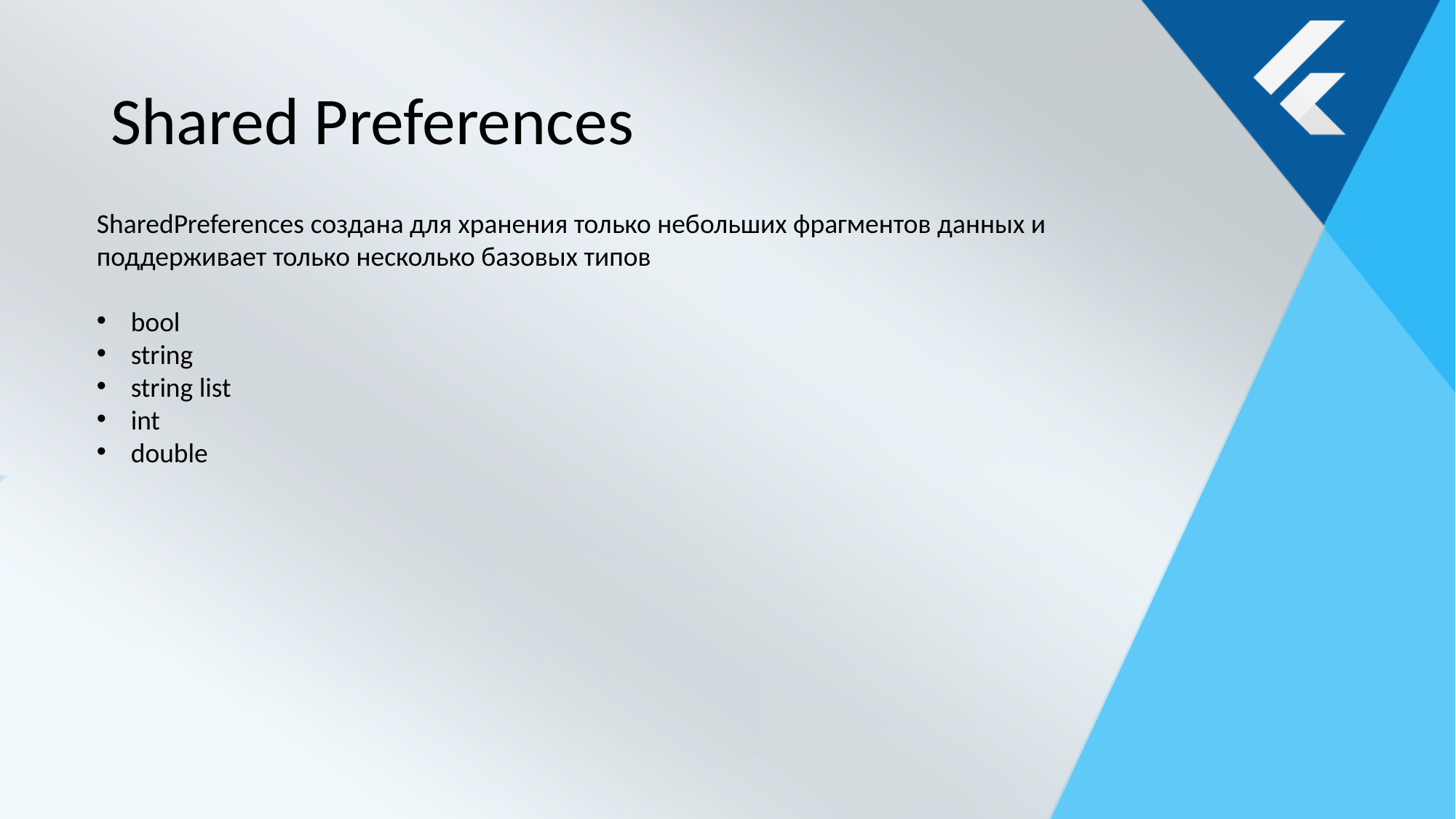

# Shared Preferences
SharedPreferences создана для хранения только небольших фрагментов данных и поддерживает только несколько базовых типов

bool
string
string list
int
double